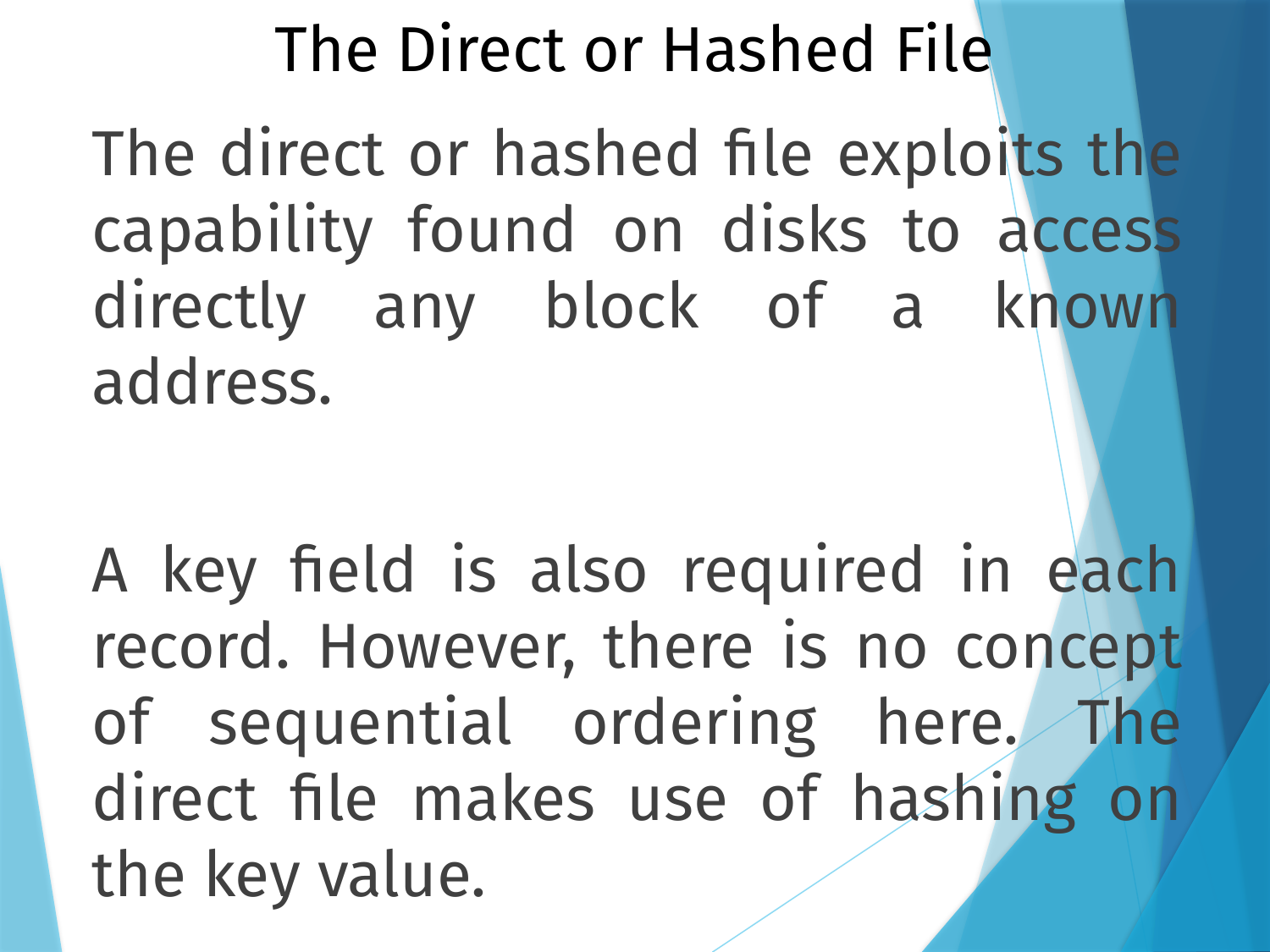

# The Direct or Hashed File
The direct or hashed file exploits the capability found on disks to access directly any block of a known address.

A key field is also required in each record. However, there is no concept of sequential ordering here. The direct file makes use of hashing on the key value.